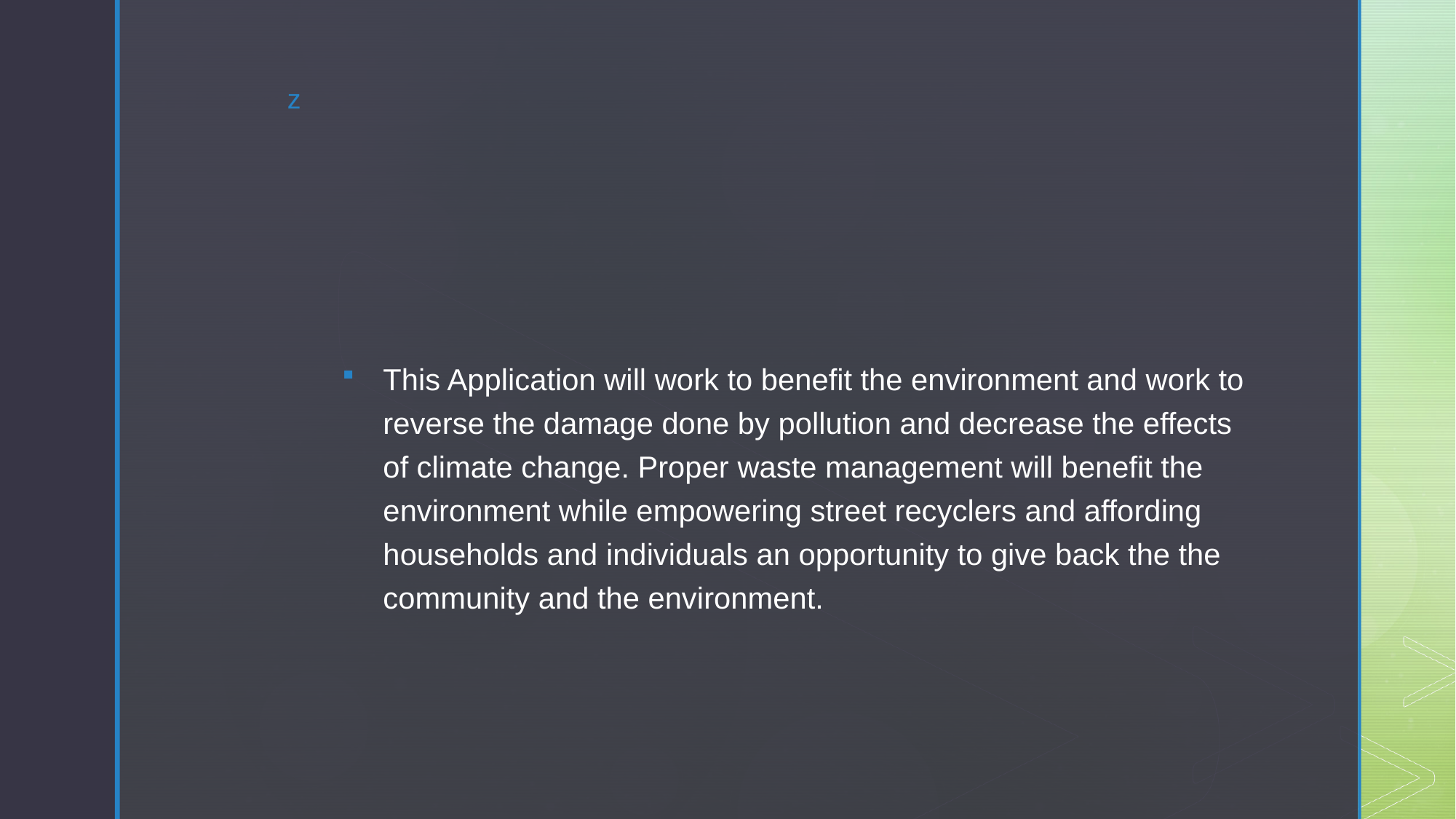

#
This Application will work to benefit the environment and work to reverse the damage done by pollution and decrease the effects of climate change. Proper waste management will benefit the environment while empowering street recyclers and affording households and individuals an opportunity to give back the the community and the environment.